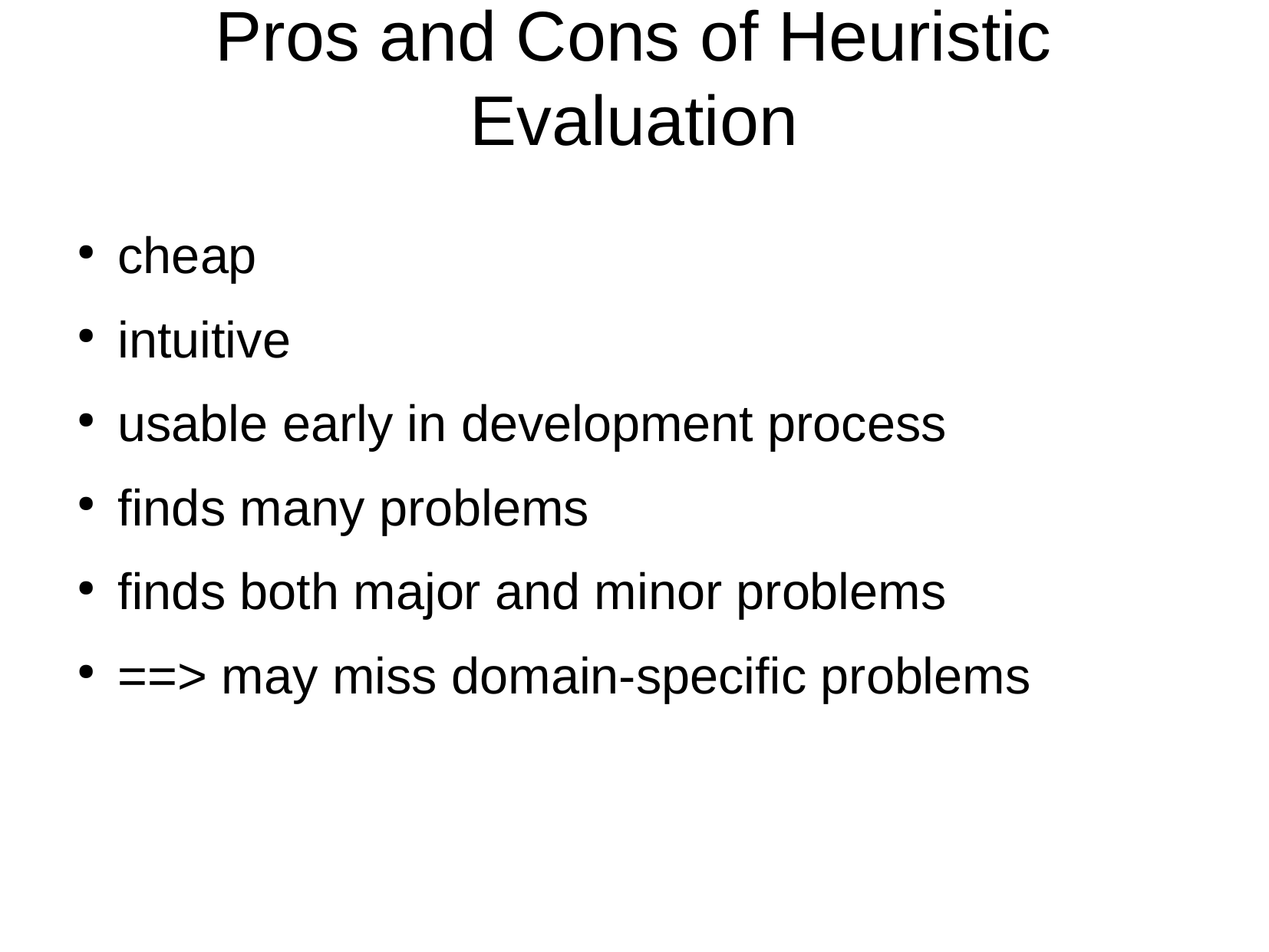

cheap
intuitive
usable early in development process
ﬁnds many problems
ﬁnds both major and minor problems
==> may miss domain-speciﬁc problems
Pros and Cons of Heuristic Evaluation